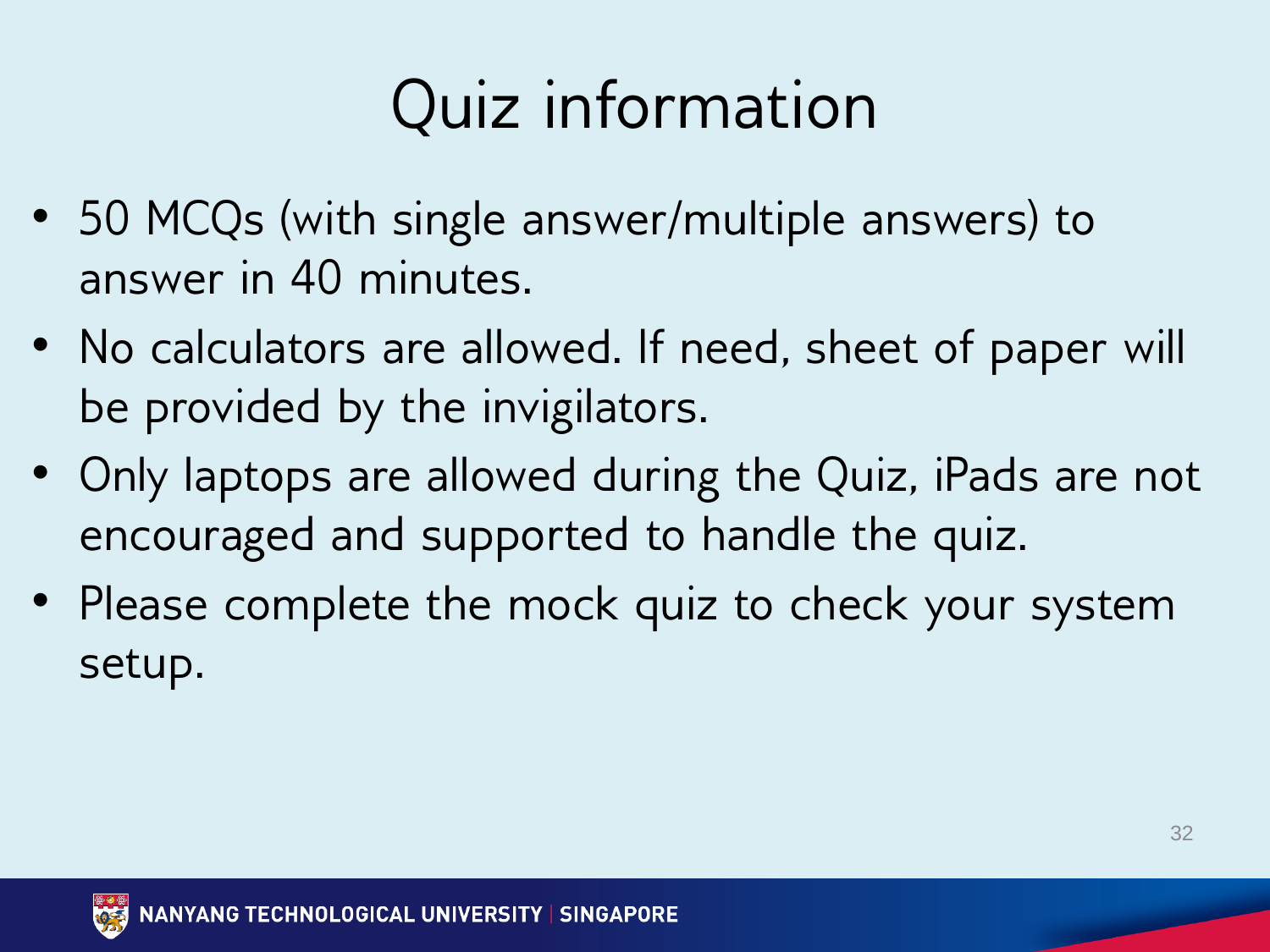

# Quiz information
50 MCQs (with single answer/multiple answers) to answer in 40 minutes.
No calculators are allowed. If need, sheet of paper will be provided by the invigilators.
Only laptops are allowed during the Quiz, iPads are not encouraged and supported to handle the quiz.
Please complete the mock quiz to check your system setup.
32